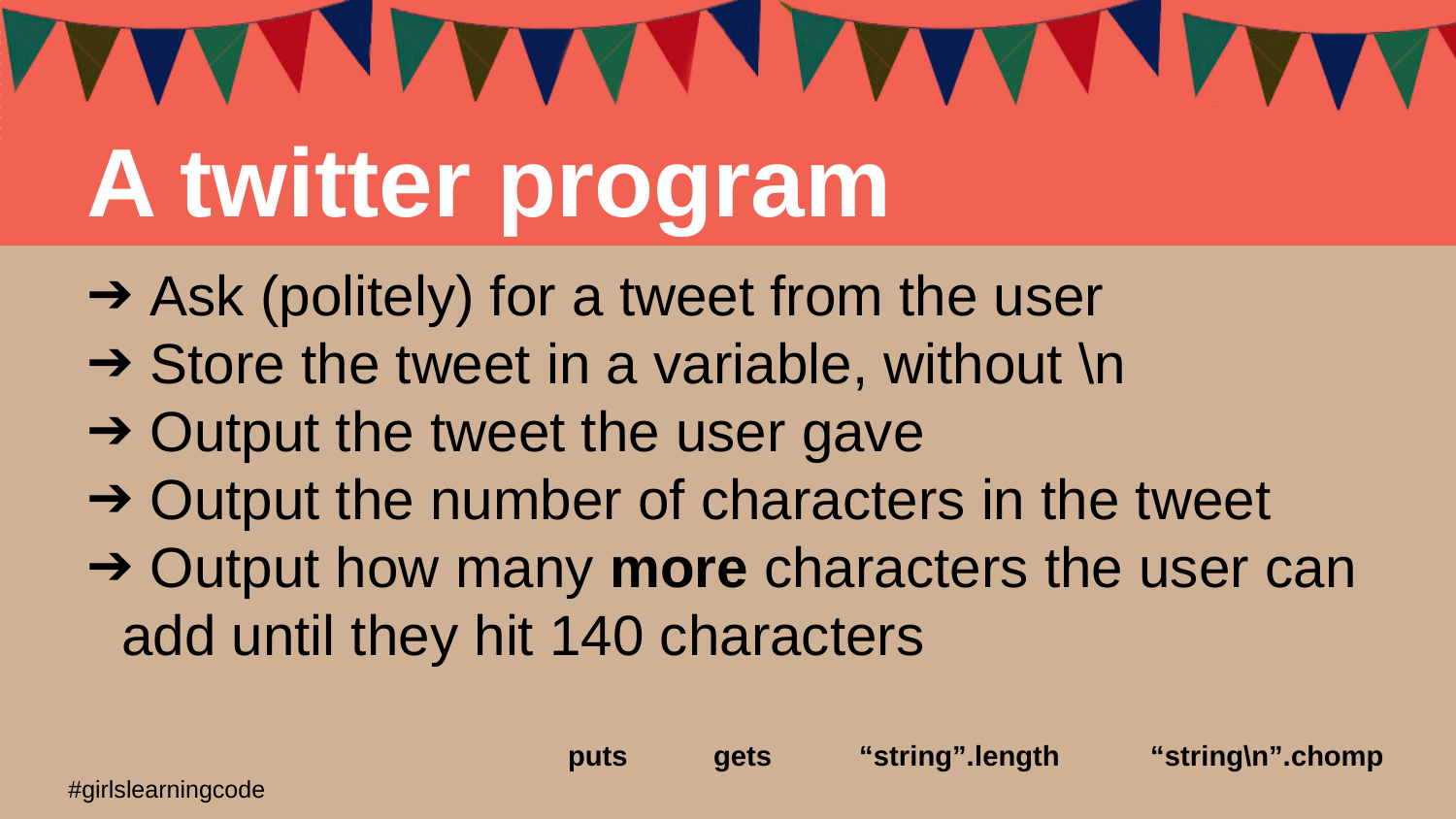

A twitter program
 Ask (politely) for a tweet from the user
 Store the tweet in a variable, without \n
 Output the tweet the user gave
 Output the number of characters in the tweet
 Output how many more characters the user can add until they hit 140 characters
puts	gets	“string”.length	“string\n”.chomp